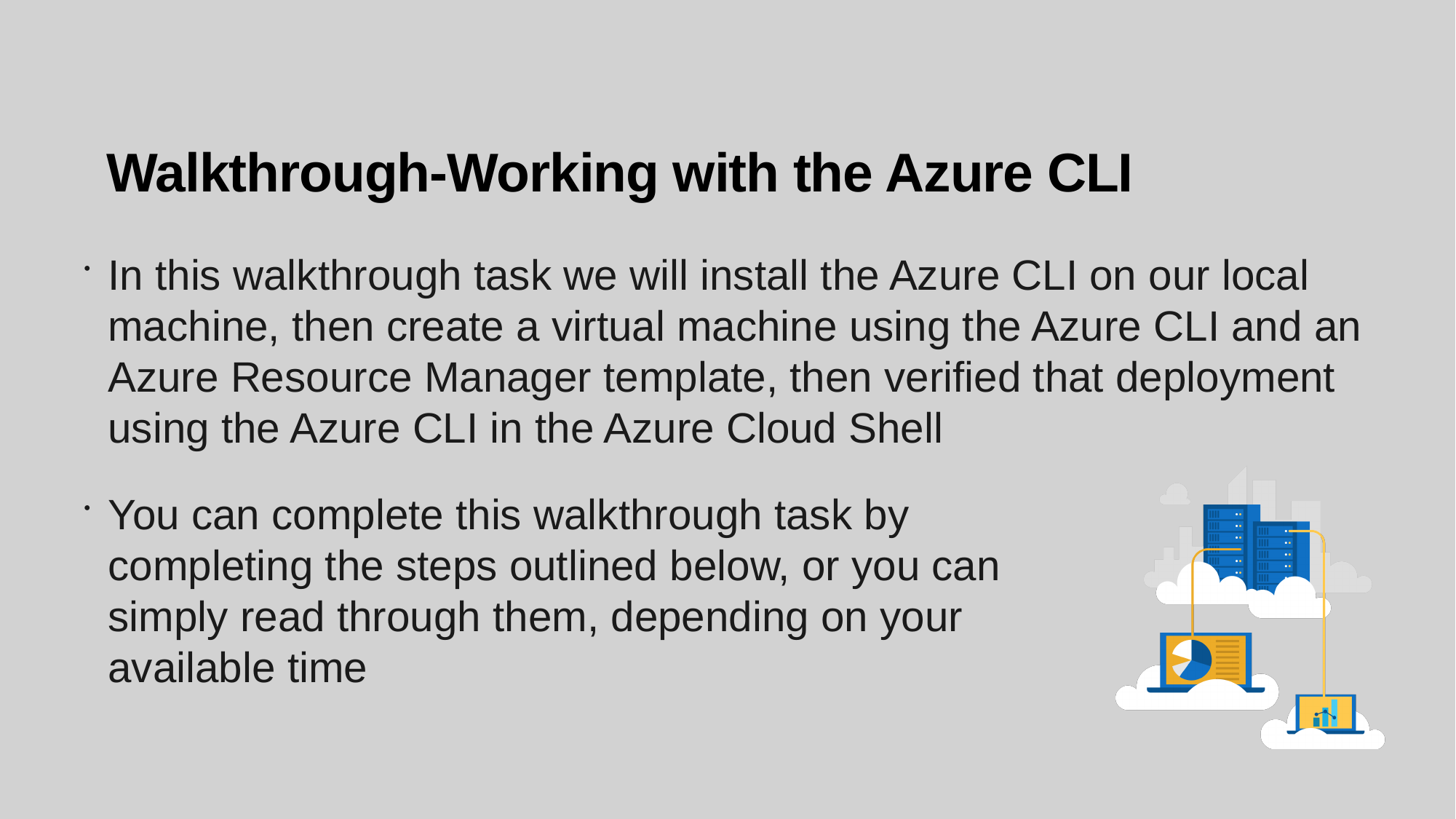

# Walkthrough-Working with the Azure CLI
In this walkthrough task we will install the Azure CLI on our local machine, then create a virtual machine using the Azure CLI and an Azure Resource Manager template, then verified that deployment using the Azure CLI in the Azure Cloud Shell
You can complete this walkthrough task by completing the steps outlined below, or you can simply read through them, depending on your available time